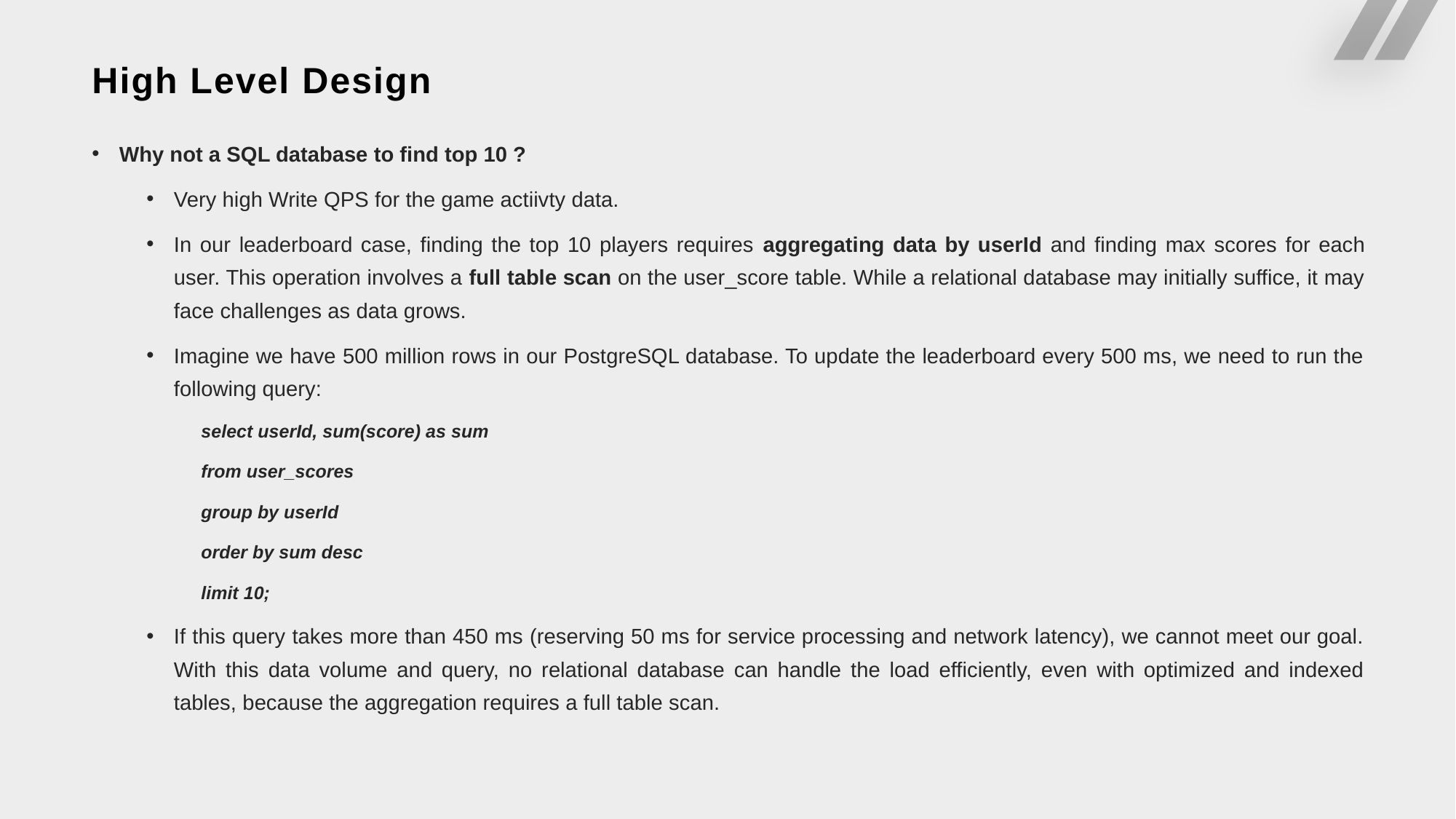

# High Level Design
Why not a SQL database to find top 10 ?
Very high Write QPS for the game actiivty data.
In our leaderboard case, finding the top 10 players requires aggregating data by userId and finding max scores for each user. This operation involves a full table scan on the user_score table. While a relational database may initially suffice, it may face challenges as data grows.
Imagine we have 500 million rows in our PostgreSQL database. To update the leaderboard every 500 ms, we need to run the following query:
select userId, sum(score) as sum
from user_scores
group by userId
order by sum desc
limit 10;
If this query takes more than 450 ms (reserving 50 ms for service processing and network latency), we cannot meet our goal. With this data volume and query, no relational database can handle the load efficiently, even with optimized and indexed tables, because the aggregation requires a full table scan.